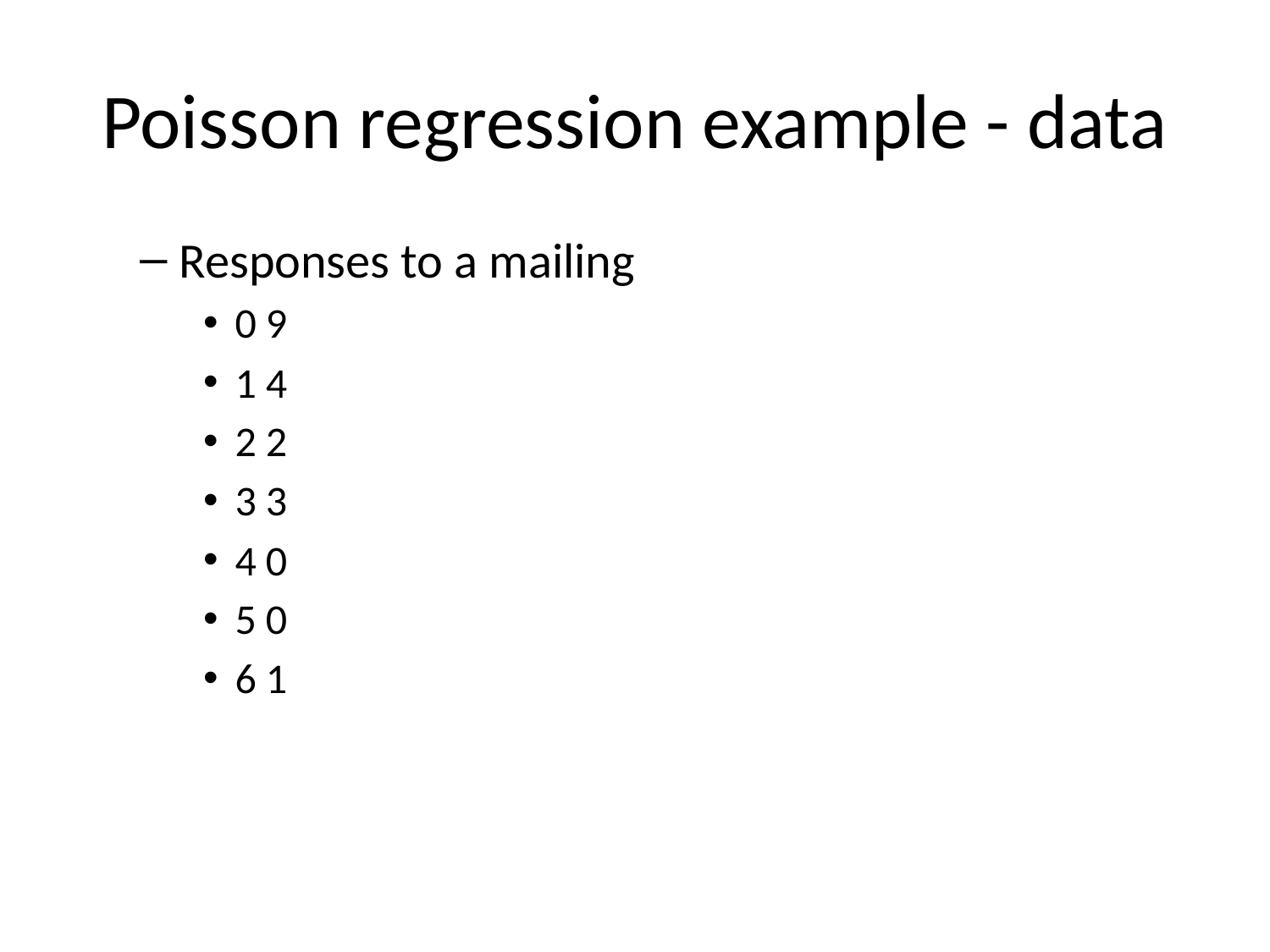

# Poisson regression example - data
Responses to a mailing
0 9
1 4
2 2
3 3
4 0
5 0
6 1